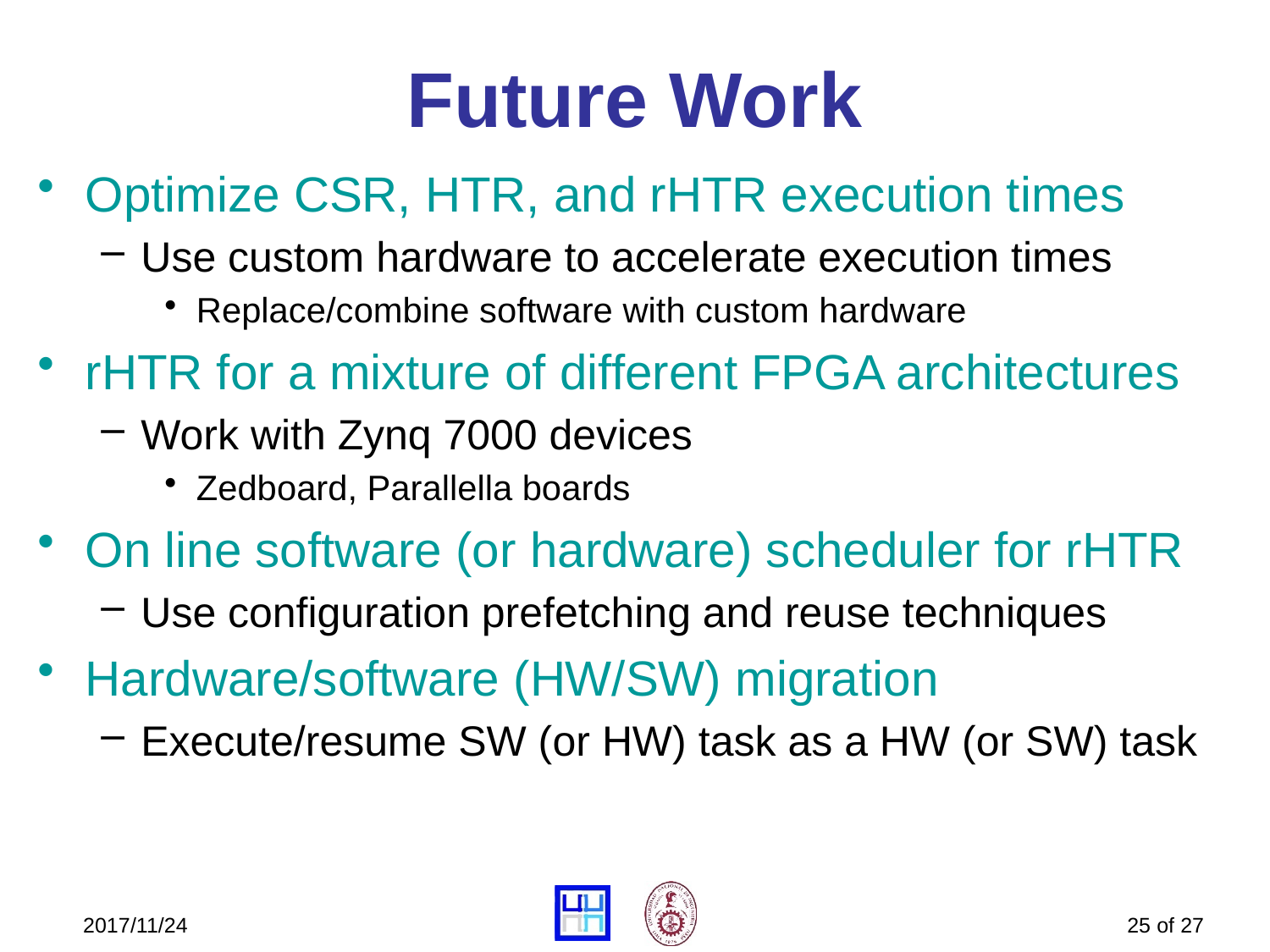

# Future Work
Optimize CSR, HTR, and rHTR execution times
Use custom hardware to accelerate execution times
Replace/combine software with custom hardware
rHTR for a mixture of different FPGA architectures
Work with Zynq 7000 devices
Zedboard, Parallella boards
On line software (or hardware) scheduler for rHTR
Use configuration prefetching and reuse techniques
Hardware/software (HW/SW) migration
Execute/resume SW (or HW) task as a HW (or SW) task